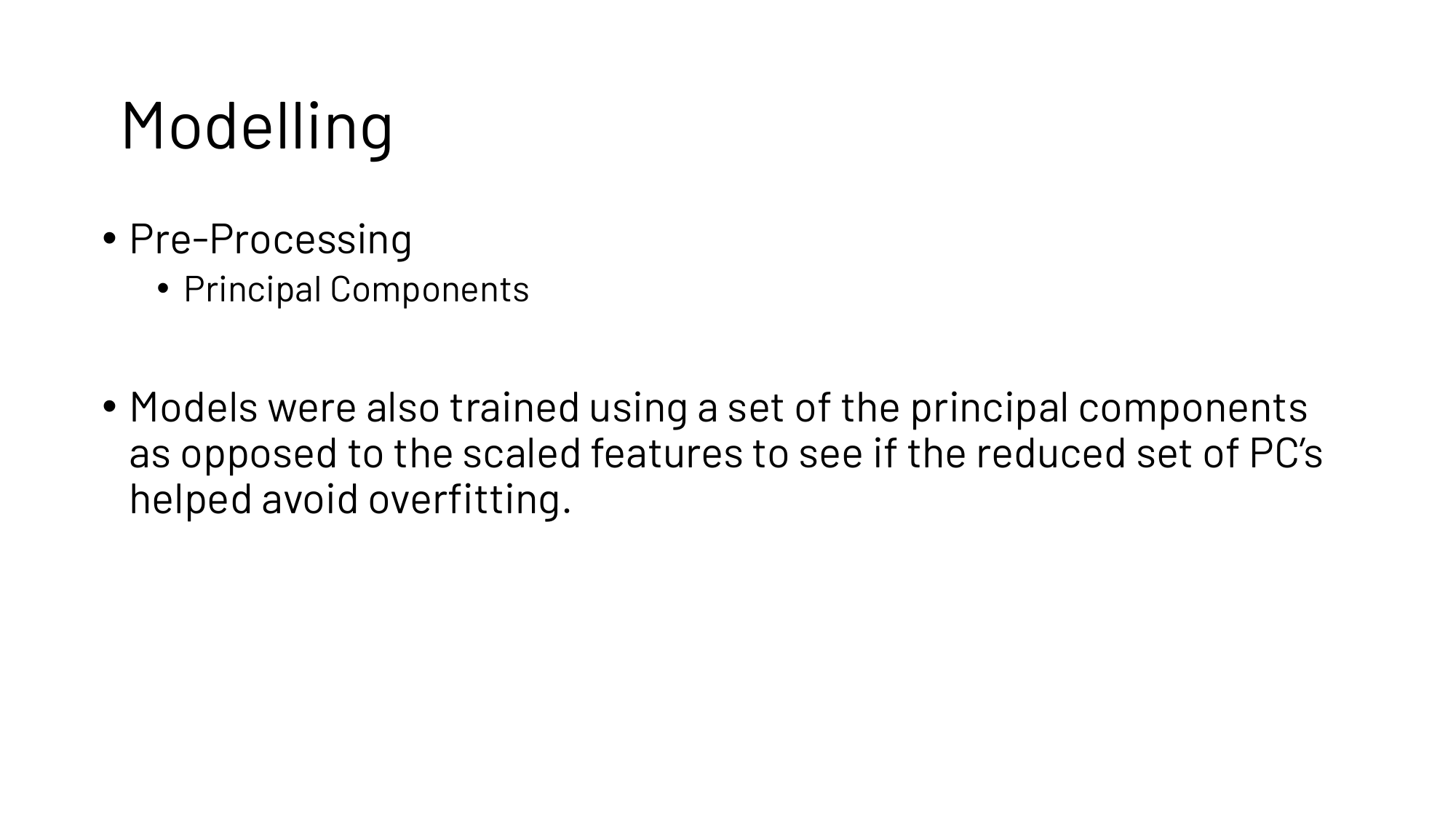

# Modelling
Pre-Processing
Principal Components

Models were also trained using a set of the principal components as opposed to the scaled features to see if the reduced set of PC’s helped avoid overfitting.